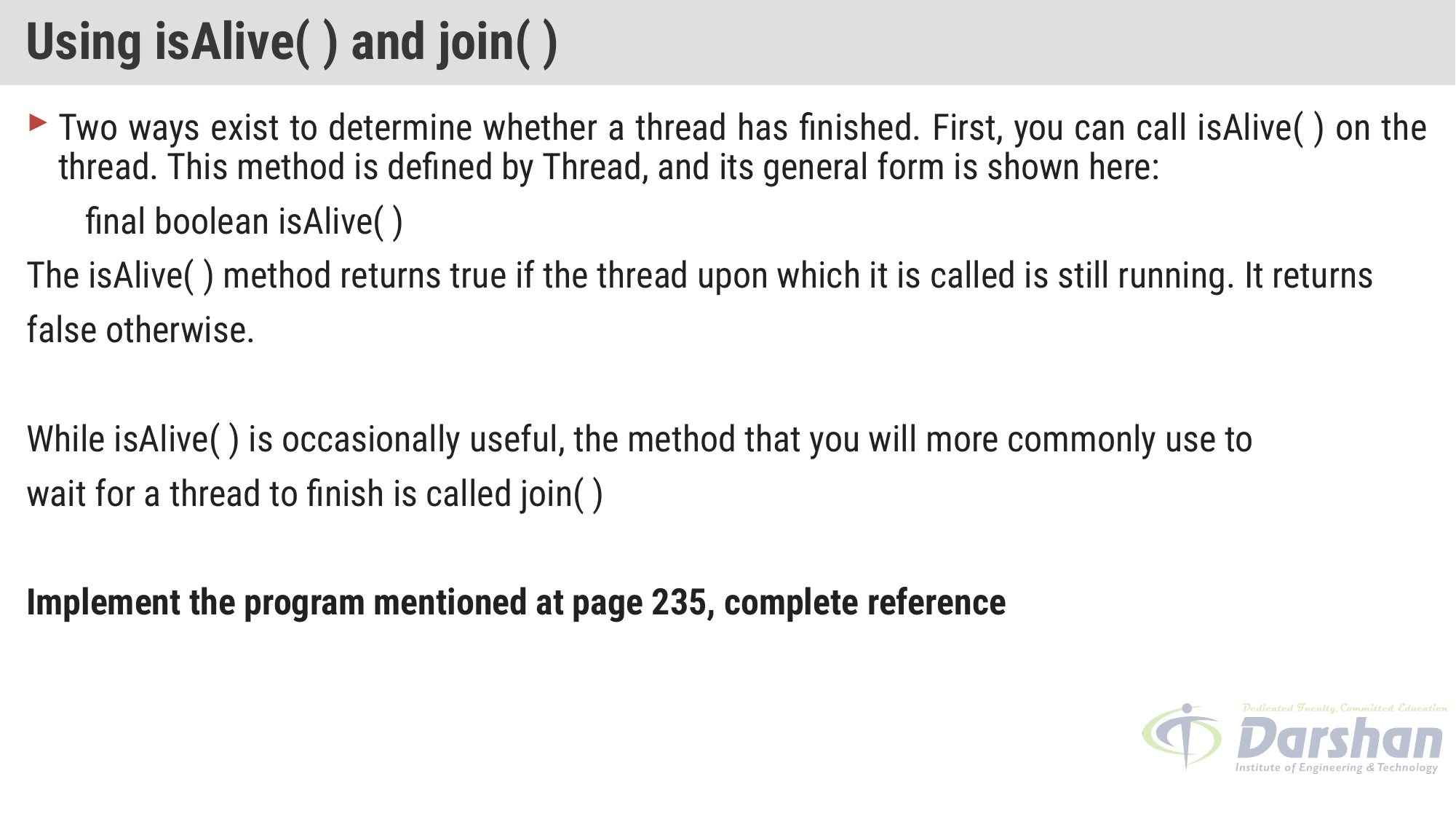

# Using isAlive( ) and join( )
Two ways exist to determine whether a thread has finished. First, you can call isAlive( ) on the thread. This method is defined by Thread, and its general form is shown here:
       final boolean isAlive( )
The isAlive( ) method returns true if the thread upon which it is called is still running. It returns
false otherwise.

While isAlive( ) is occasionally useful, the method that you will more commonly use to
wait for a thread to finish is called join( )

Implement the program mentioned at page 235, complete reference